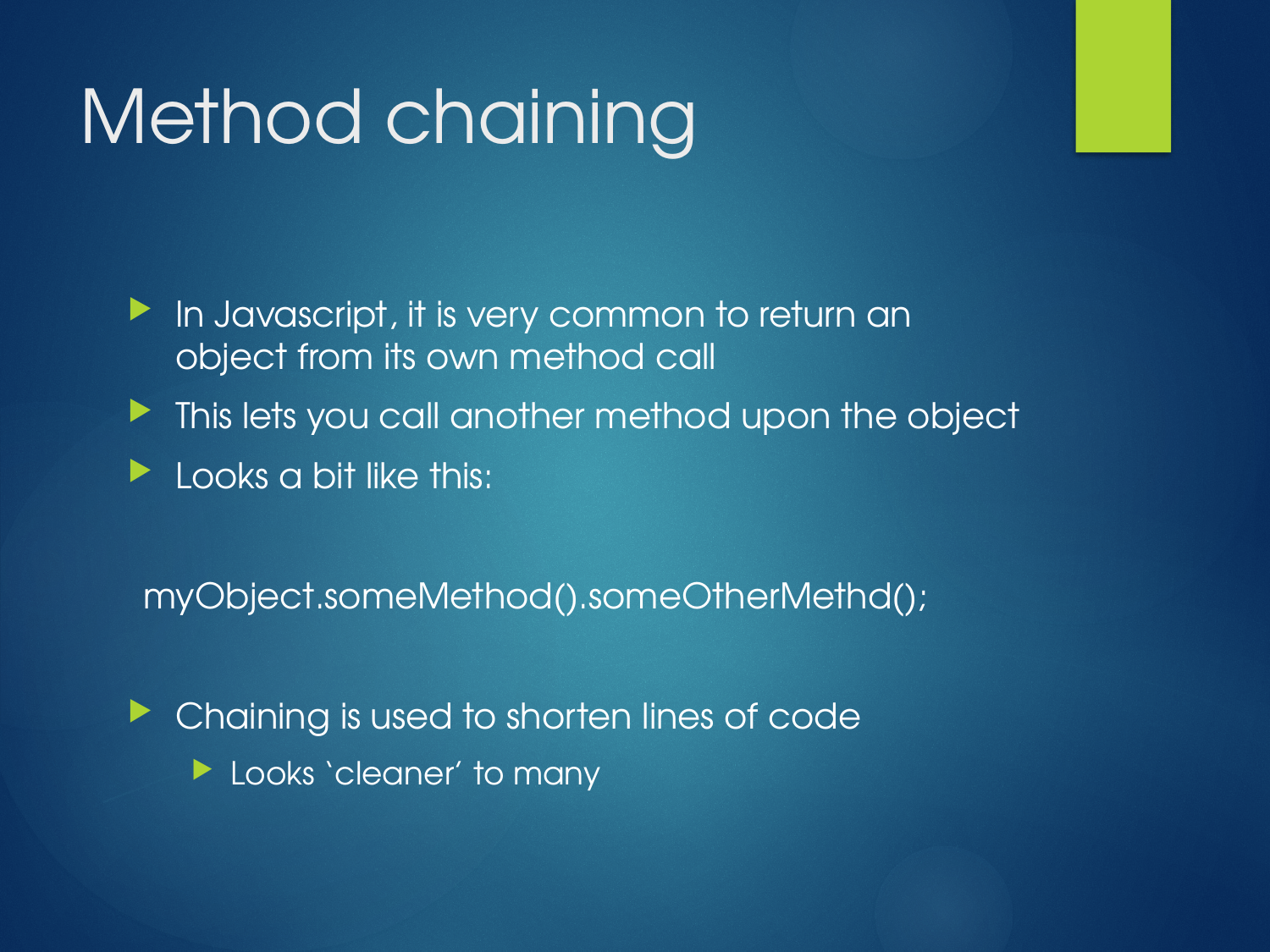

# Method chaining
In Javascript, it is very common to return an object from its own method call
This lets you call another method upon the object
Looks a bit like this:

myObject.someMethod().someOtherMethd();

Chaining is used to shorten lines of code
Looks ‘cleaner’ to many